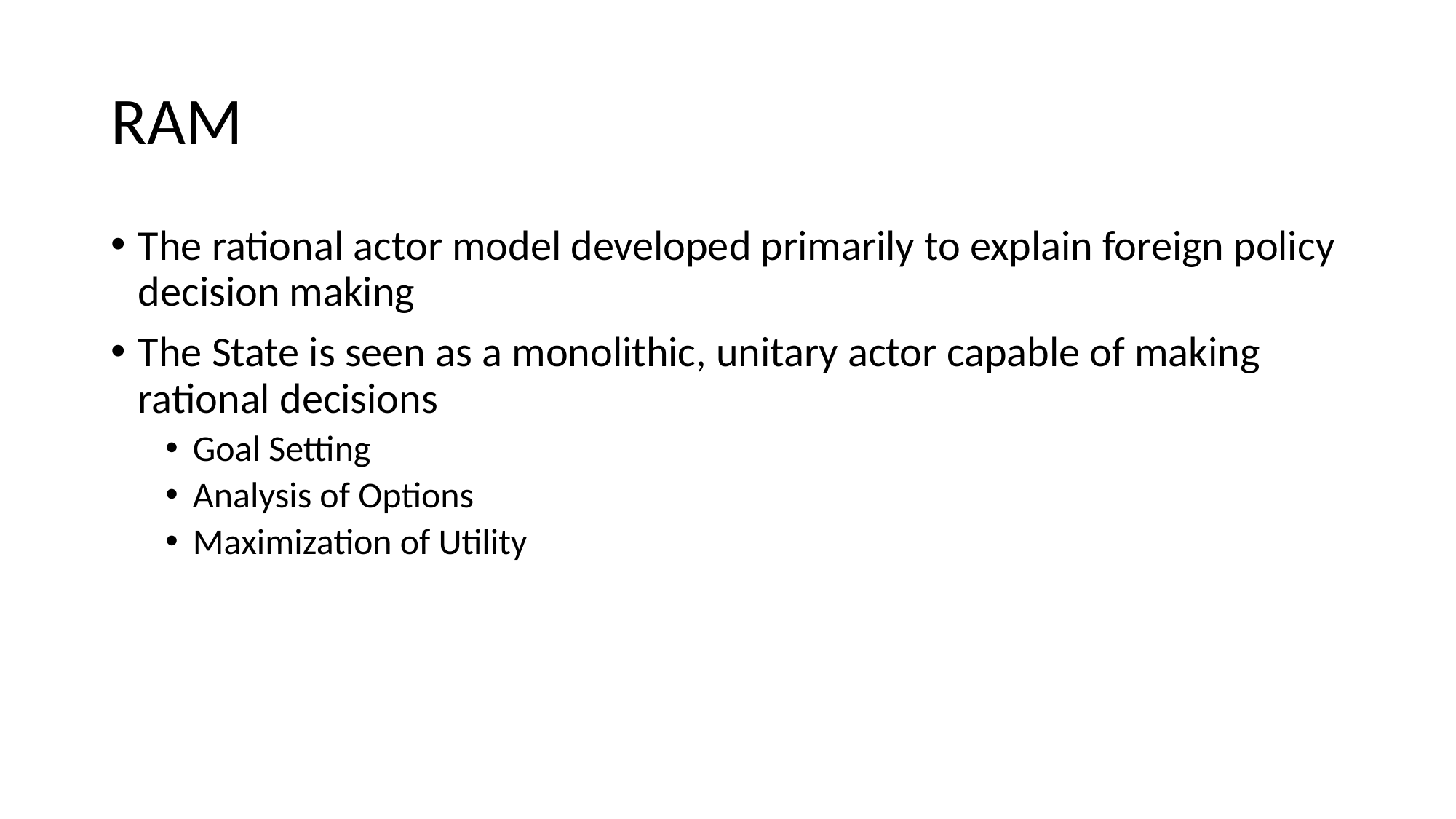

# RAM
The rational actor model developed primarily to explain foreign policy decision making
The State is seen as a monolithic, unitary actor capable of making rational decisions
Goal Setting
Analysis of Options
Maximization of Utility